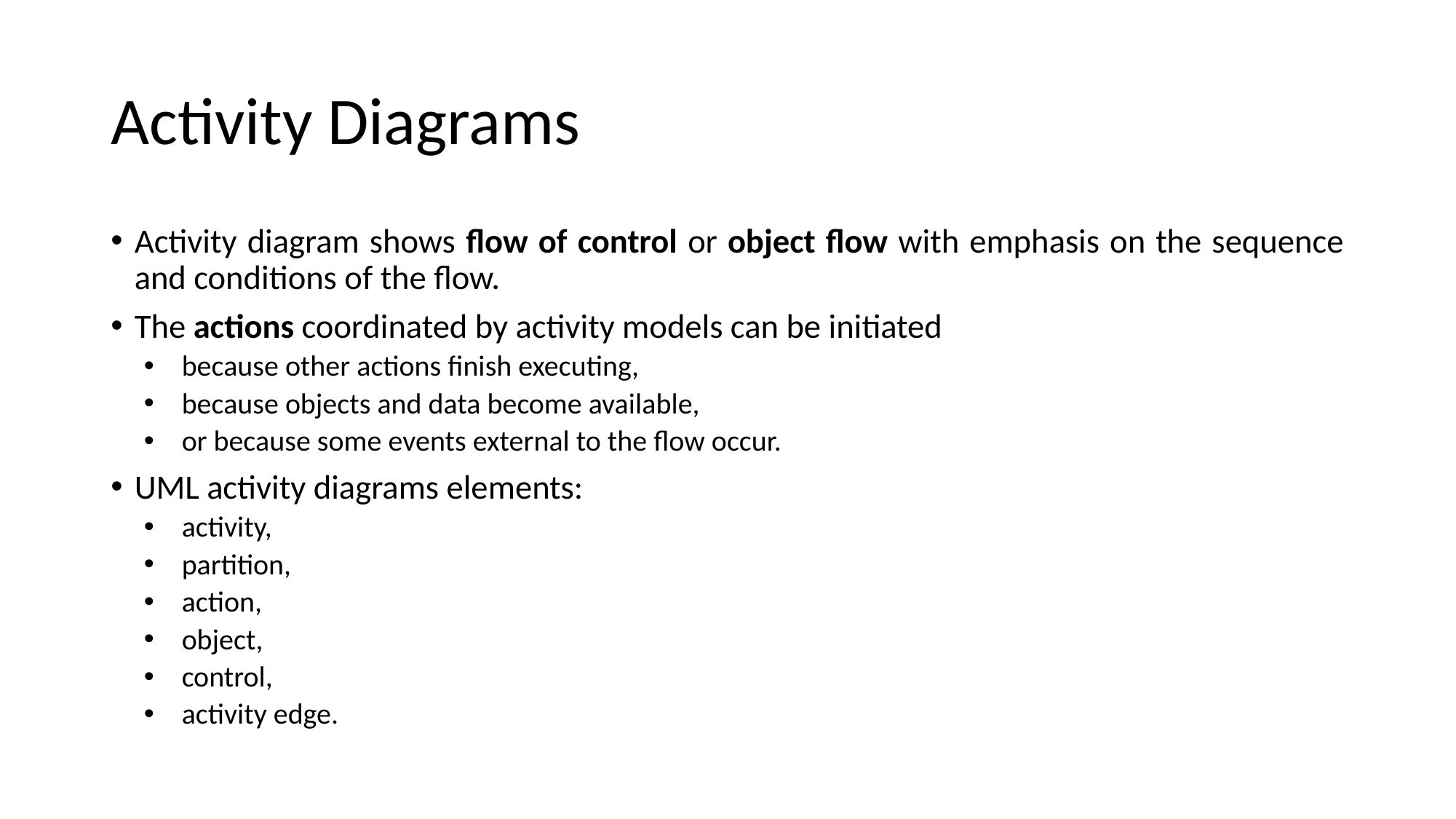

# Activity Diagrams
Activity diagram shows flow of control or object flow with emphasis on the sequence and conditions of the flow.
The actions coordinated by activity models can be initiated
because other actions finish executing,
because objects and data become available,
or because some events external to the flow occur.
UML activity diagrams elements:
activity,
partition,
action,
object,
control,
activity edge.